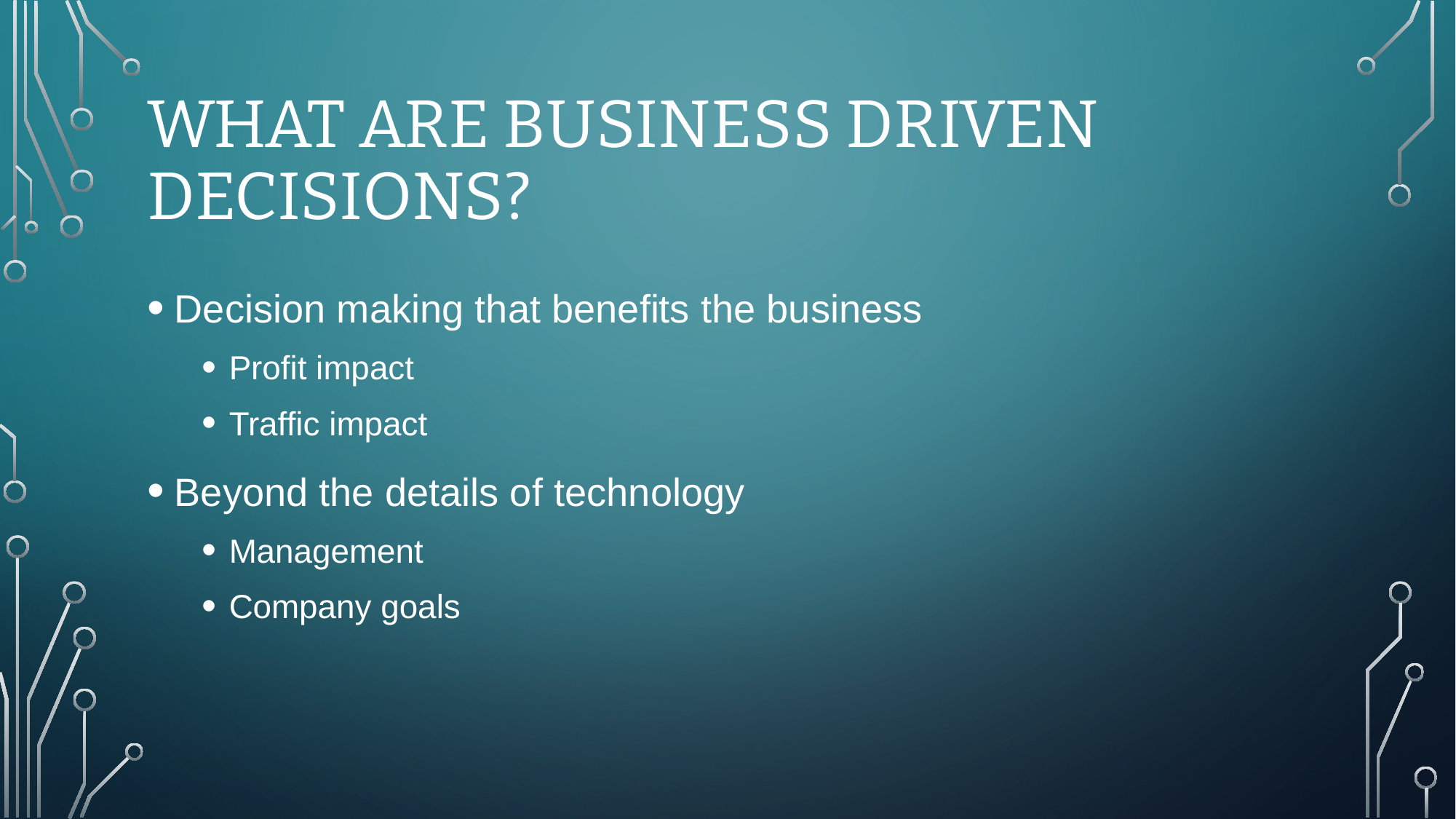

# What are business driven decisions?
Decision making that benefits the business
Profit impact
Traffic impact
Beyond the details of technology
Management
Company goals